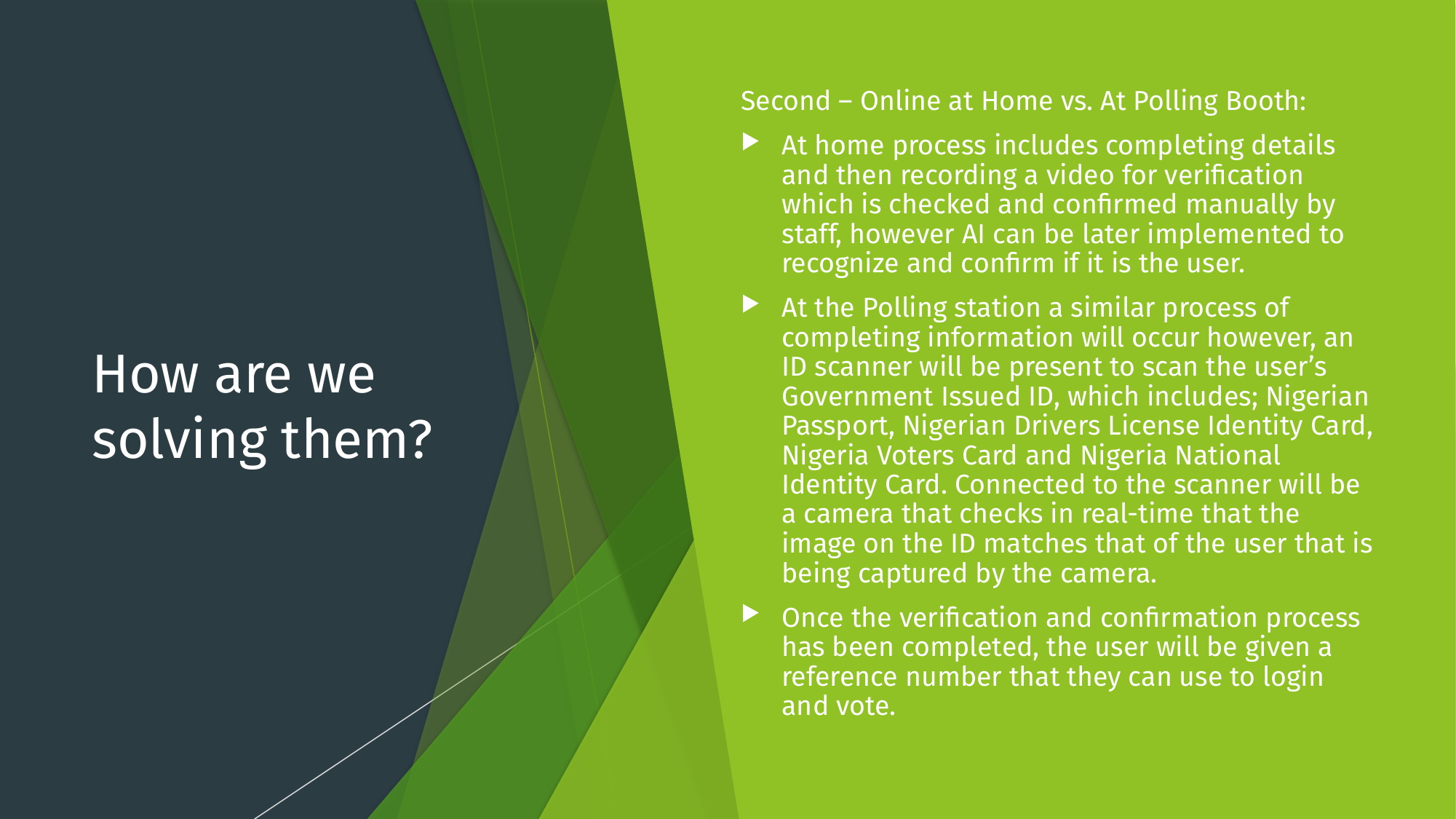

# How are we solving them?
Second – Online at Home vs. At Polling Booth:
At home process includes completing details and then recording a video for verification which is checked and confirmed manually by staff, however AI can be later implemented to recognize and confirm if it is the user.
At the Polling station a similar process of completing information will occur however, an ID scanner will be present to scan the user’s Government Issued ID, which includes; Nigerian Passport, Nigerian Drivers License Identity Card, Nigeria Voters Card and Nigeria National Identity Card. Connected to the scanner will be a camera that checks in real-time that the image on the ID matches that of the user that is being captured by the camera.
Once the verification and confirmation process has been completed, the user will be given a reference number that they can use to login and vote.